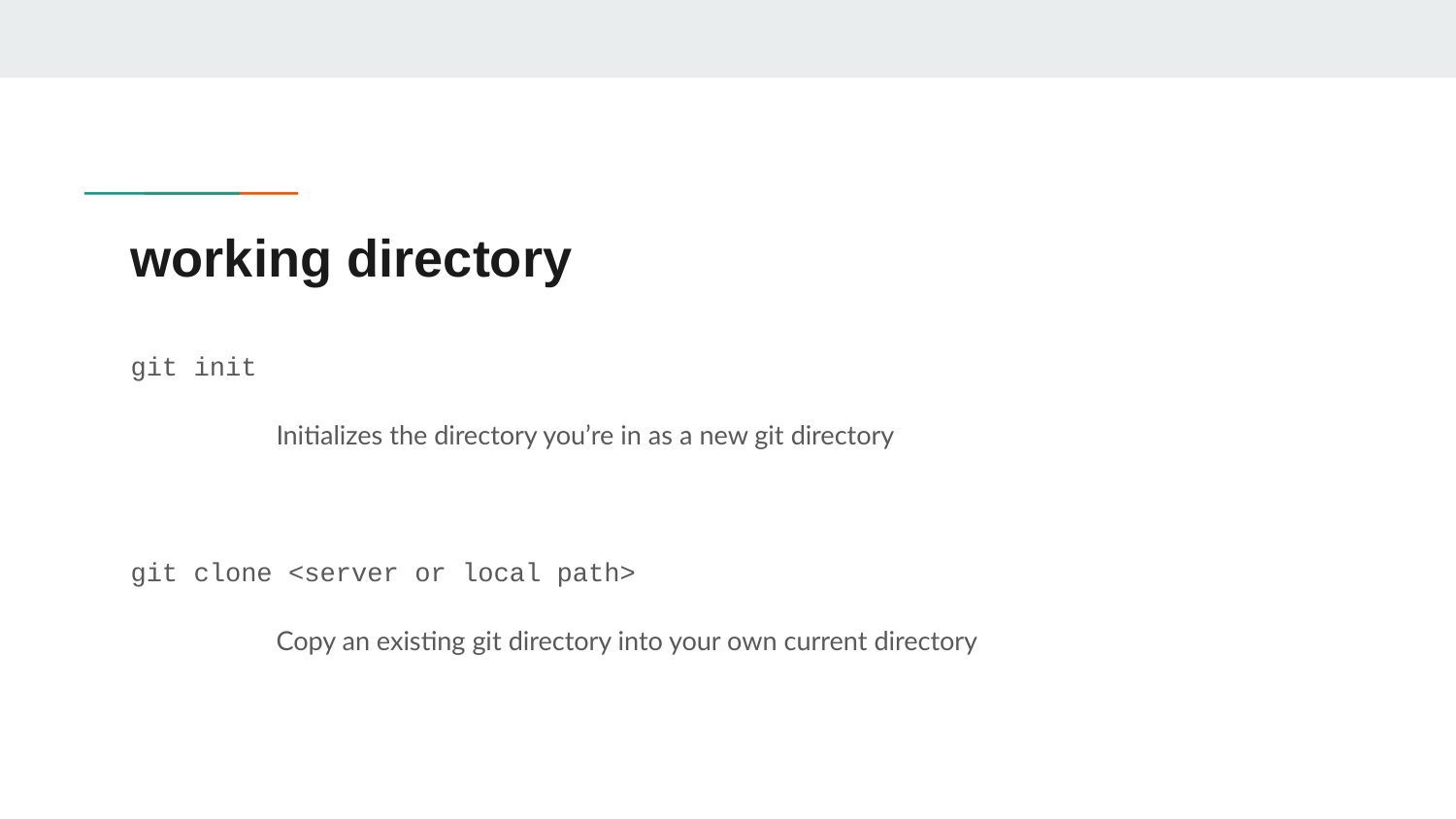

# working directory
git init
	Initializes the directory you’re in as a new git directory

git clone <server or local path>
	Copy an existing git directory into your own current directory